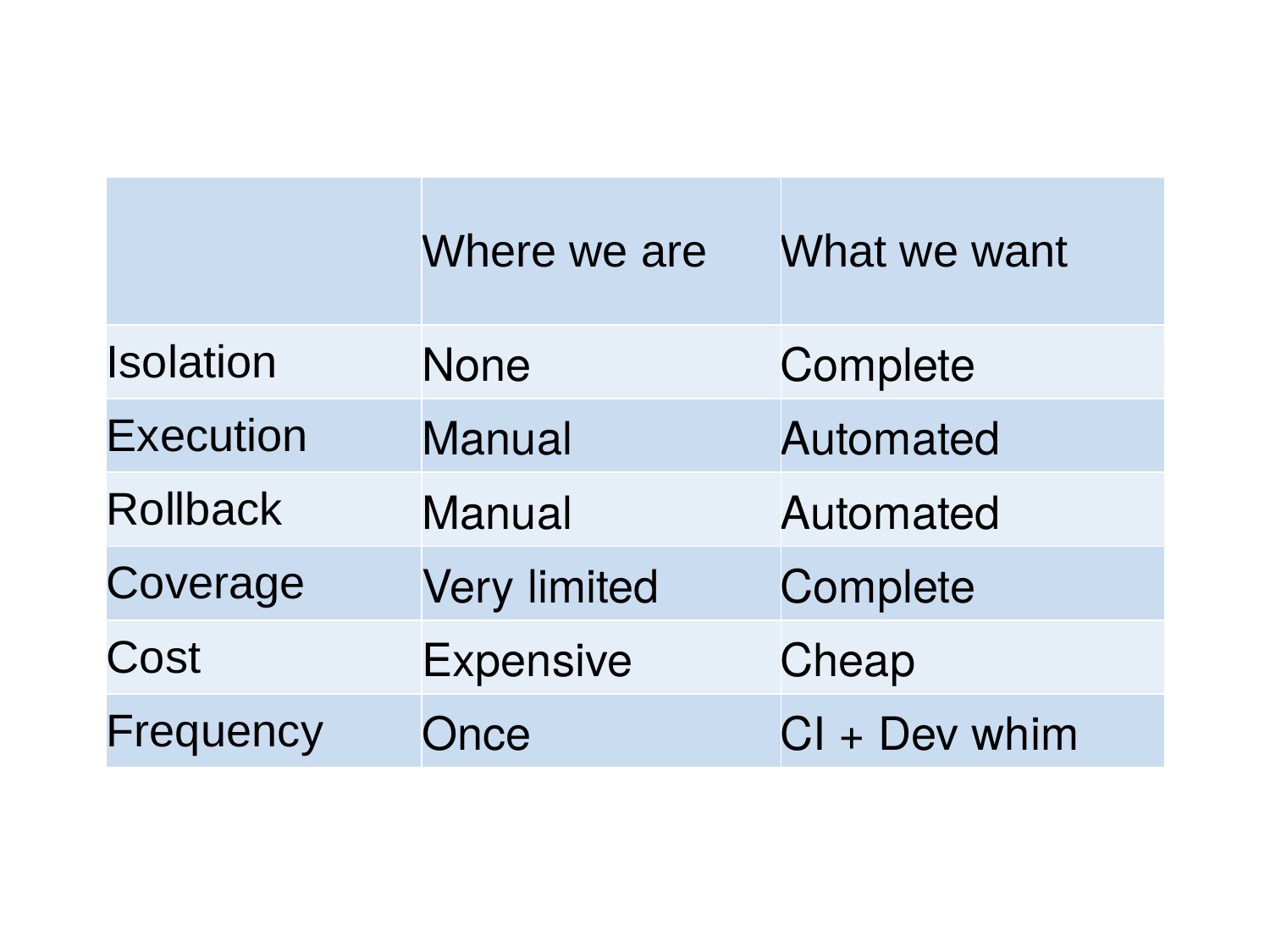

|  | Where we are | What we want |
| --- | --- | --- |
| Isolation | None | Complete |
| Execution | Manual | Automated |
| Rollback | Manual | Automated |
| Coverage | Very limited | Complete |
| Cost | Expensive | Cheap |
| Frequency | Once | CI + Dev whim |
|  | Where we are |
| --- | --- |
| Isolation | None |
| Execution | Manual |
| Rollback | Manual |
| Coverage | Very limited |
| Cost | Expensive |
| Frequency | Once |